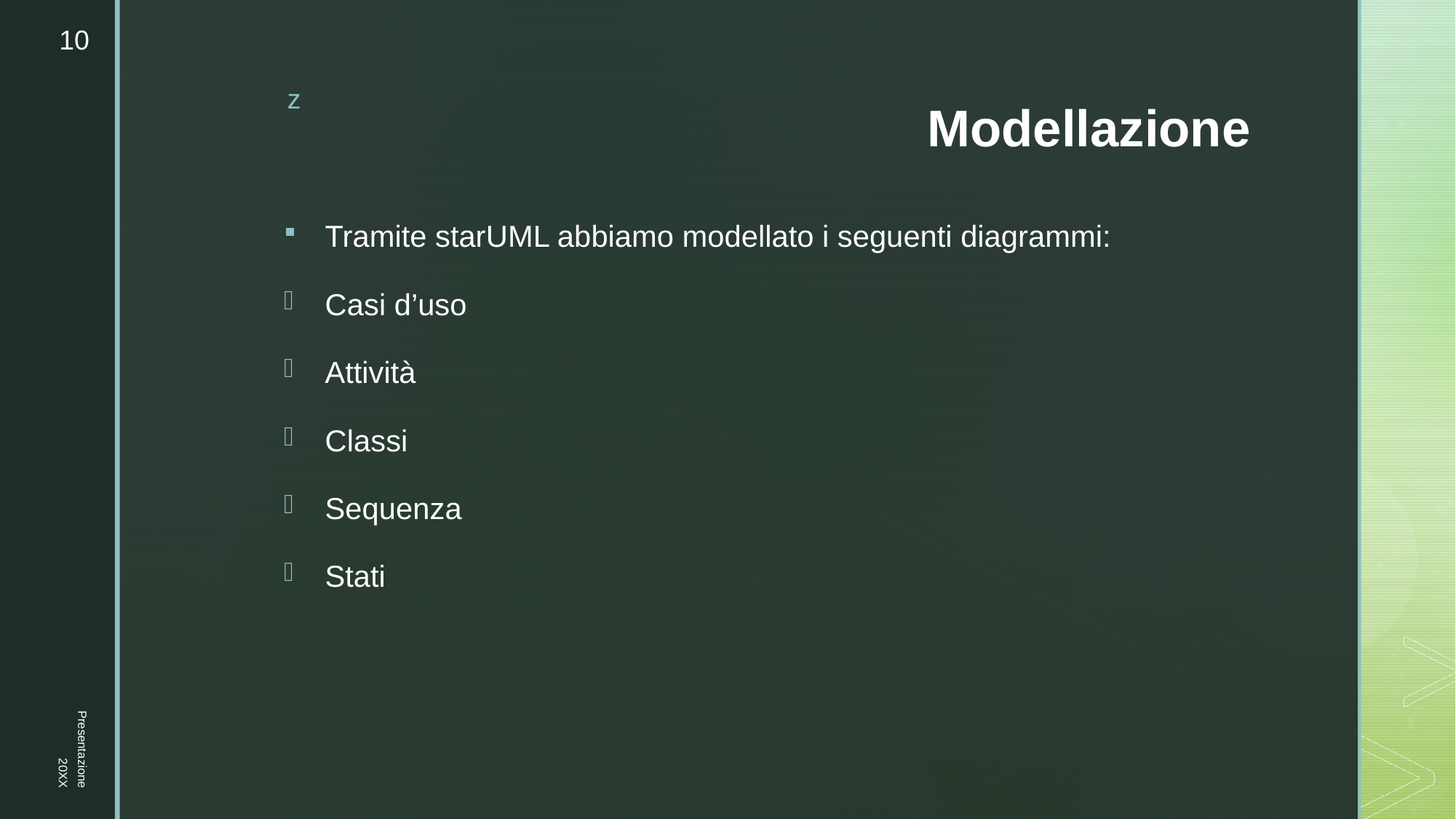

10
# Modellazione
Tramite starUML abbiamo modellato i seguenti diagrammi:
Casi d’uso
Attività
Classi
Sequenza
Stati
Presentazione
20XX